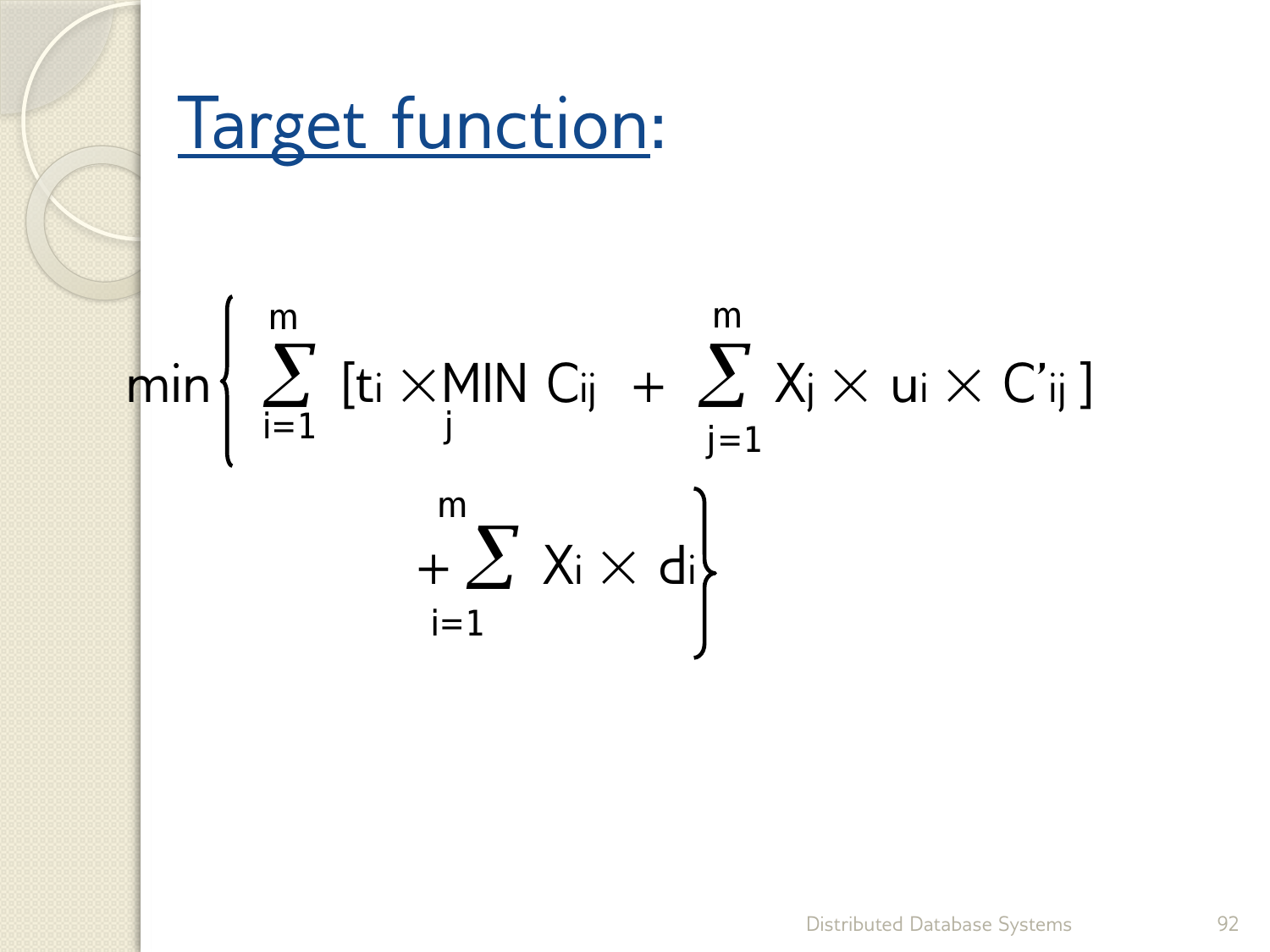

# Target function:

min   ∑ [ti ×MIN Cij  +  ∑ Xj × ui × C’ij ]

			+ ∑ Xi × di
m
m

j
i=1
j=1
m

i=1
Distributed Database Systems
92